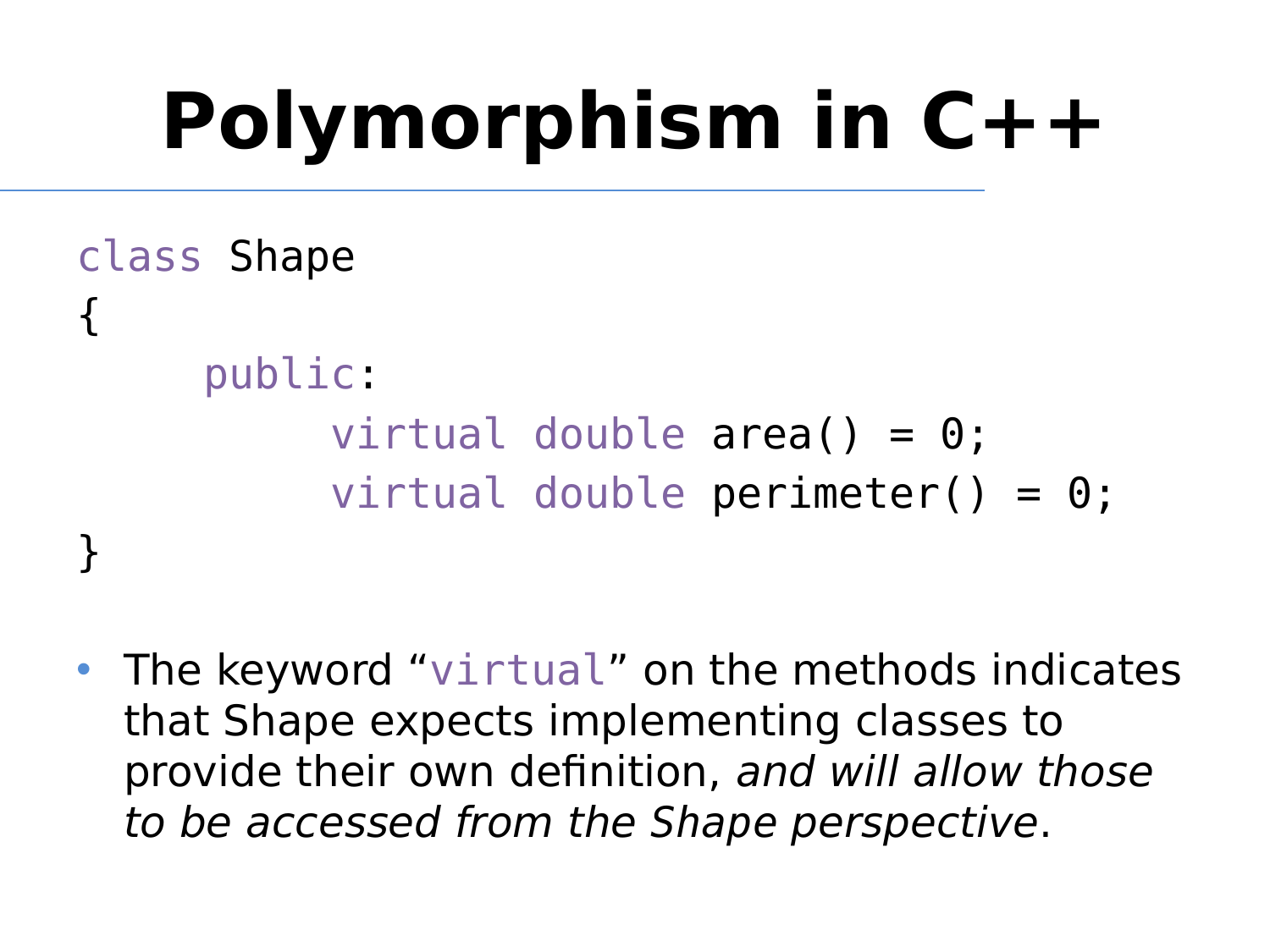

# Polymorphism in C++
class Shape
{
	public:
		virtual double area() = 0;
		virtual double perimeter() = 0;
}

The keyword “virtual” on the methods indicates that Shape expects implementing classes to provide their own definition, and will allow those to be accessed from the Shape perspective.